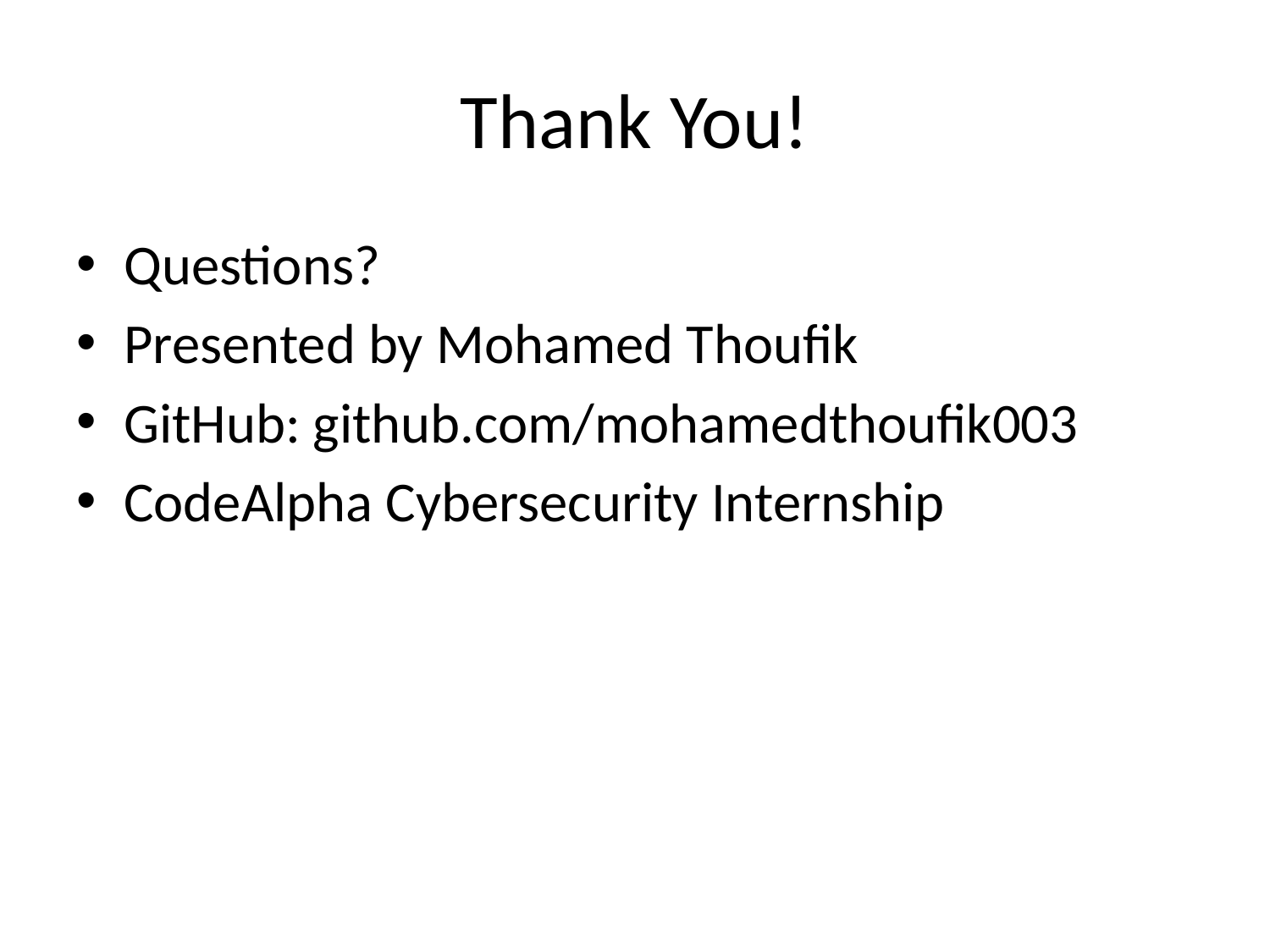

# Thank You!
Questions?
Presented by Mohamed Thoufik
GitHub: github.com/mohamedthoufik003
CodeAlpha Cybersecurity Internship